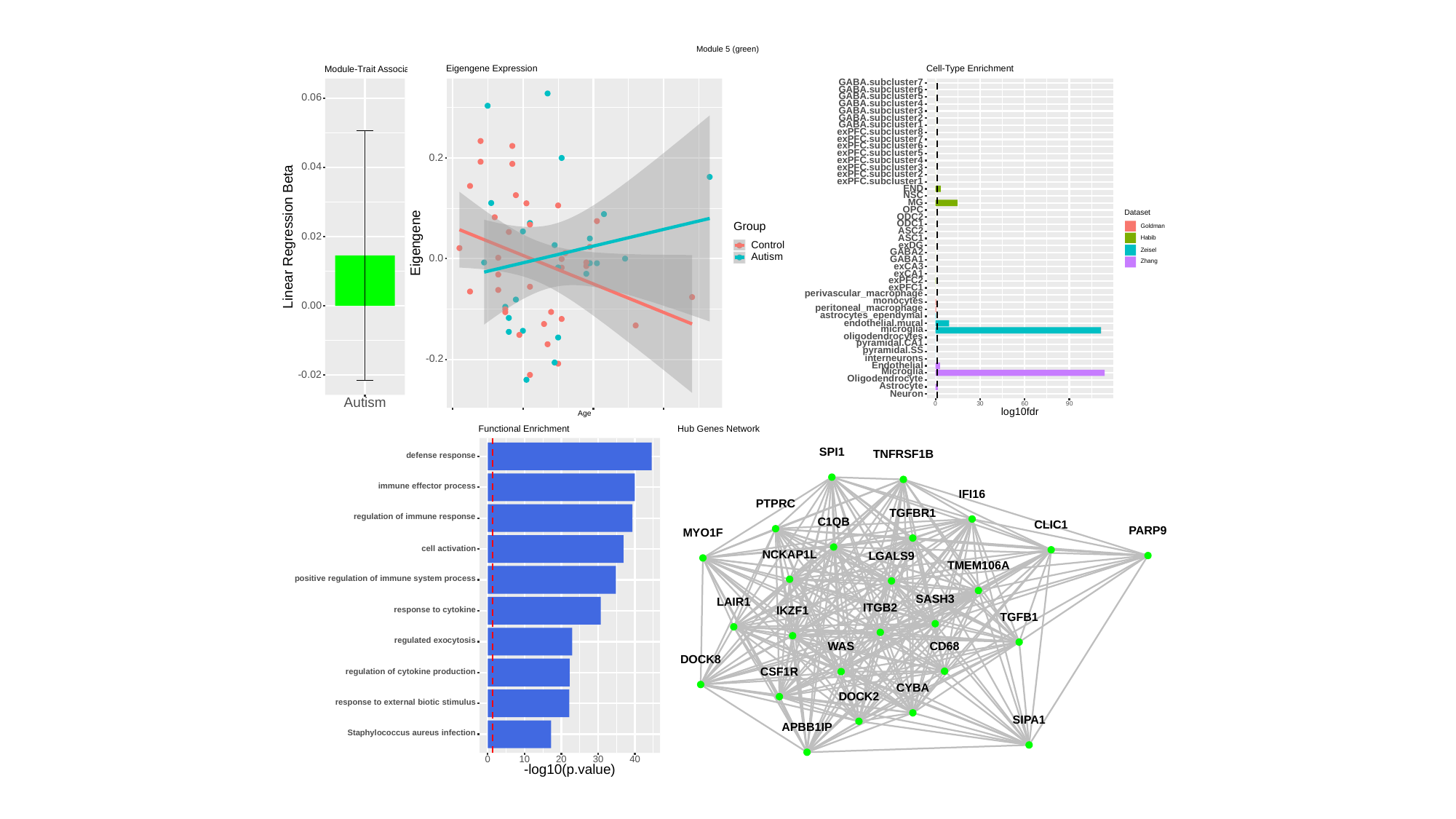

Module 5 (green)

Cell-Type Enrichment
Eigengene Expression
Module-Trait Association

GABA.subcluster7

GABA.subcluster6

GABA.subcluster5

0.06

GABA.subcluster4

GABA.subcluster3

GABA.subcluster2

GABA.subcluster1

exPFC.subcluster8

exPFC.subcluster7

exPFC.subcluster6

exPFC.subcluster5

0.2

exPFC.subcluster4

0.04
exPFC.subcluster3

exPFC.subcluster2

exPFC.subcluster1

END

NSC

MG

OPC

Dataset

ODC2

ODC1

Group

Goldman

ASC2

Linear Regression Beta

0.02

ASC1

Habib

Eigengene

Control
exDG

Zeisel
GABA2

Autism
0.0

GABA1

Zhang

exCA3

exCA1

exPFC2

exPFC1

perivascular_macrophage

monocytes

0.00

peritoneal_macrophage

astrocytes_ependymal

endothelial.mural

microglia

oligodendrocytes

pyramidal.CA1

pyramidal.SS

interneurons

-0.2

Endothelial

Microglia

-0.02

Oligodendrocyte

Astrocyte

Neuron

Autism

0
30
60
90
log10fdr

Age

Hub Genes Network
Functional Enrichment

SPI1
TNFRSF1B
defense response

immune effector process

IFI16
PTPRC

TGFBR1
regulation of immune response

C1QB

CLIC1

PARP9

MYO1F

cell activation

NCKAP1L
LGALS9

TMEM106A

positive regulation of immune system process

SASH3

LAIR1
ITGB2
response to cytokine
IKZF1

TGFB1

regulated exocytosis

CD68
WAS
DOCK8

regulation of cytokine production
CSF1R

CYBA

DOCK2

response to external biotic stimulus

SIPA1

APBB1IP
Staphylococcus aureus infection

0
10
20
30
40
-log10(p.value)